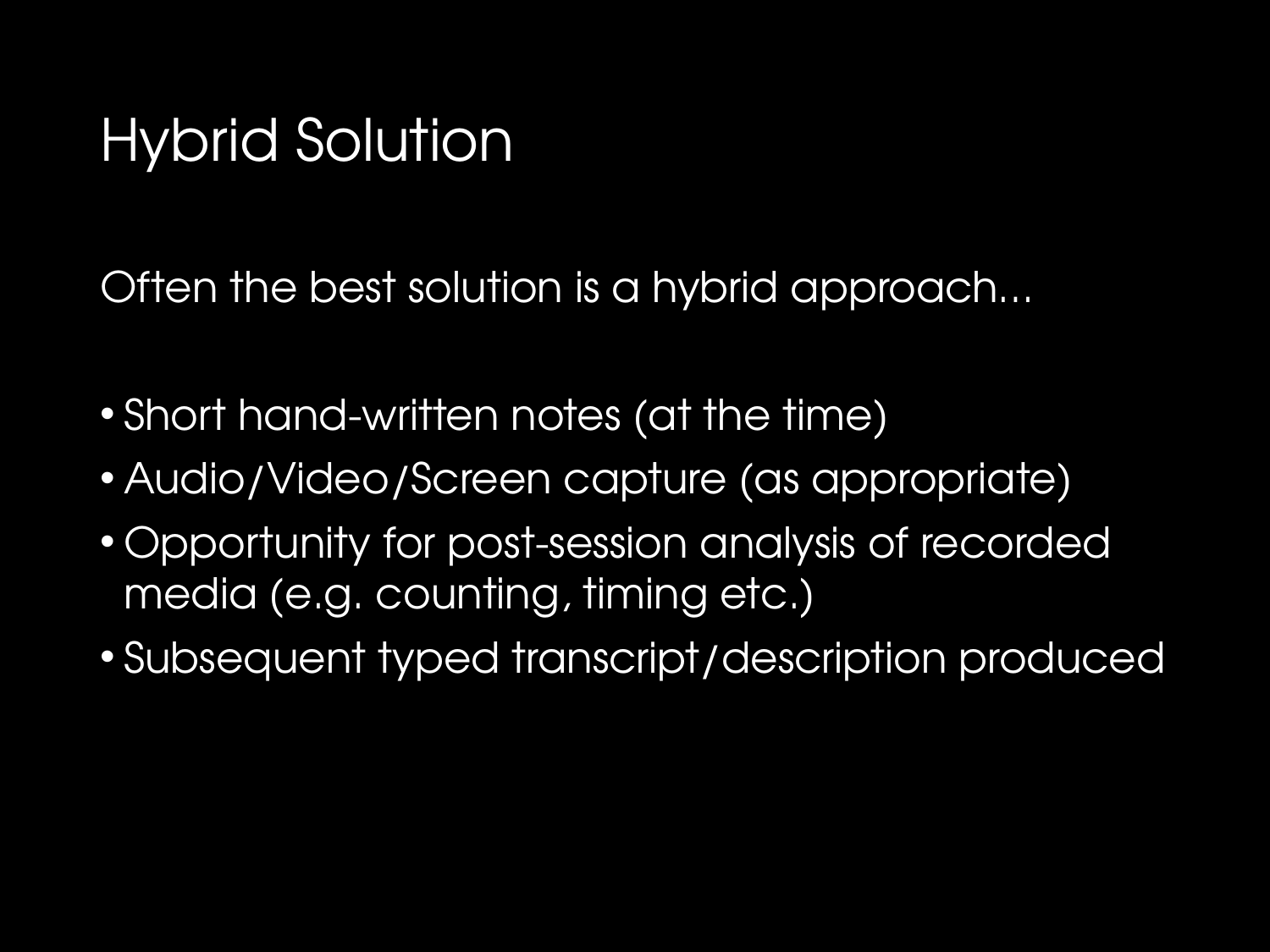

# Hybrid Solution
Often the best solution is a hybrid approach…

Short hand-written notes (at the time)
Audio/Video/Screen capture (as appropriate)
Opportunity for post-session analysis of recorded media (e.g. counting, timing etc.)
Subsequent typed transcript/description produced